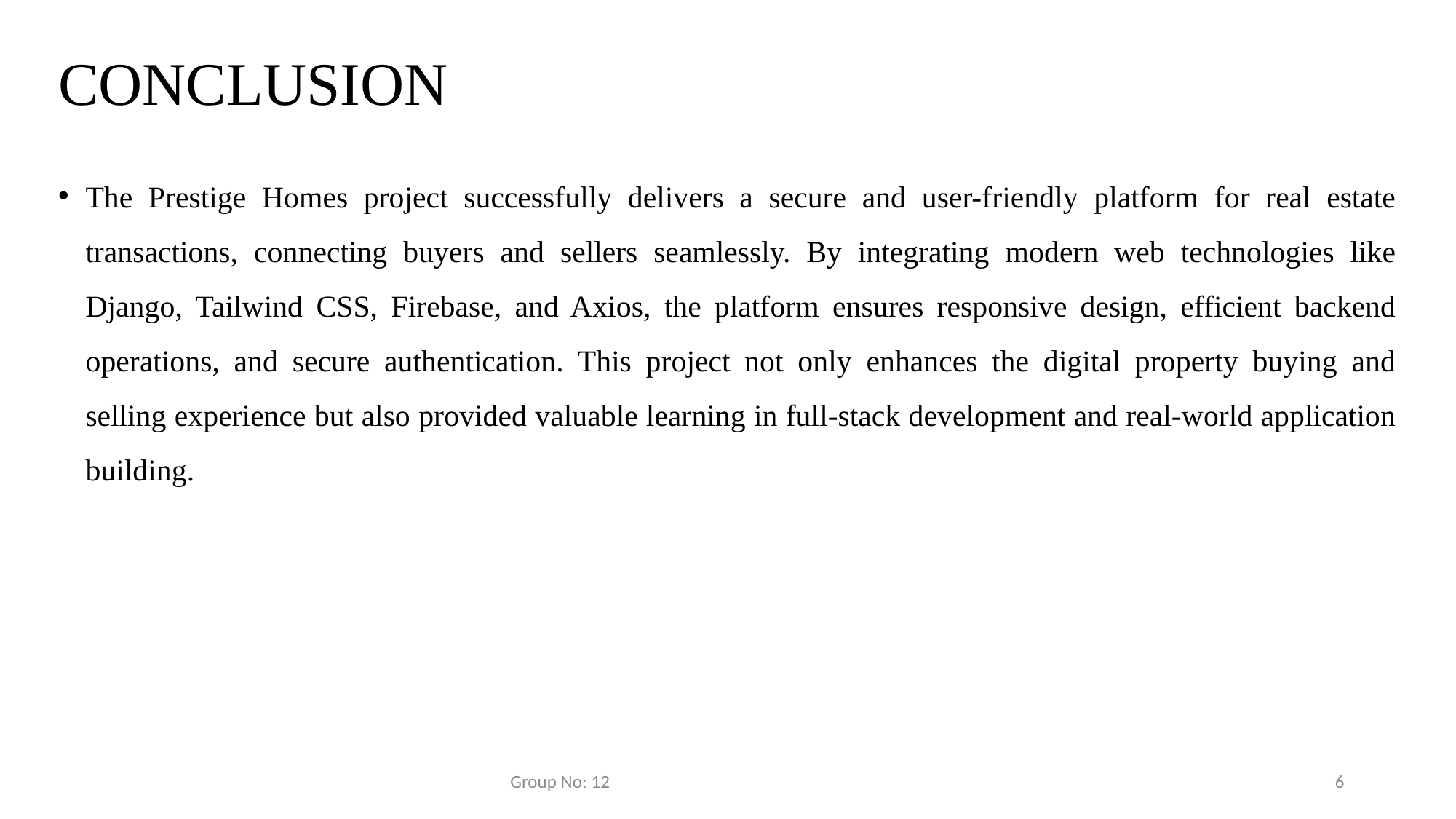

# CONCLUSION
The Prestige Homes project successfully delivers a secure and user-friendly platform for real estate transactions, connecting buyers and sellers seamlessly. By integrating modern web technologies like Django, Tailwind CSS, Firebase, and Axios, the platform ensures responsive design, efficient backend operations, and secure authentication. This project not only enhances the digital property buying and selling experience but also provided valuable learning in full-stack development and real-world application building.
Group No: 12
6